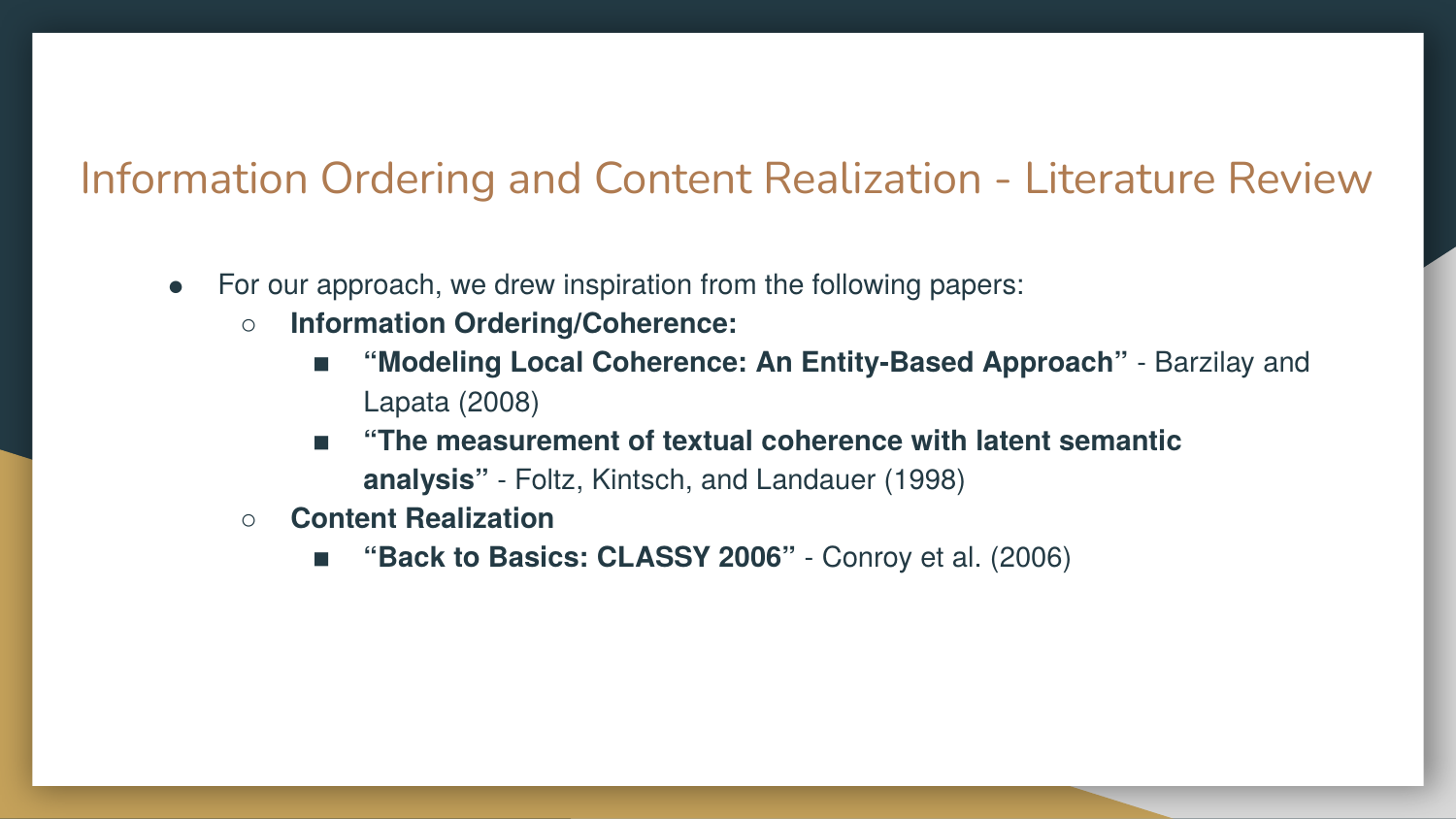

# Information Ordering and Content Realization - Literature Review
For our approach, we drew inspiration from the following papers:
Information Ordering/Coherence:
“Modeling Local Coherence: An Entity-Based Approach” - Barzilay and Lapata (2008)
“The measurement of textual coherence with latent semantic analysis” - Foltz, Kintsch, and Landauer (1998)
Content Realization
“Back to Basics: CLASSY 2006” - Conroy et al. (2006)